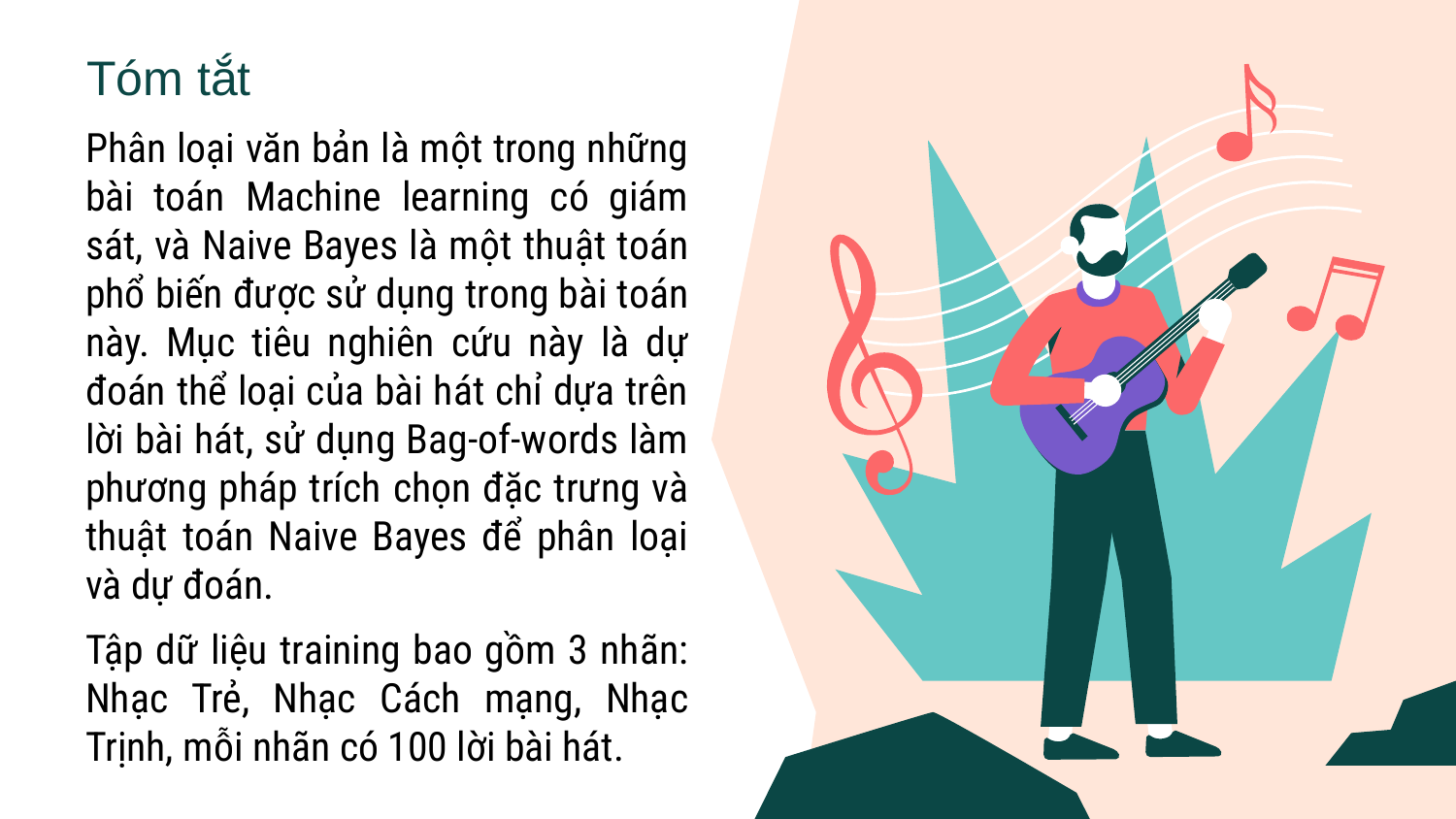

# Tóm tắt

Phân loại văn bản là một trong những bài toán Machine learning có giám sát, và Naive Bayes là một thuật toán phổ biến được sử dụng trong bài toán này. Mục tiêu nghiên cứu này là dự đoán thể loại của bài hát chỉ dựa trên lời bài hát, sử dụng Bag-of-words làm phương pháp trích chọn đặc trưng và thuật toán Naive Bayes để phân loại và dự đoán.
Tập dữ liệu training bao gồm 3 nhãn: Nhạc Trẻ, Nhạc Cách mạng, Nhạc Trịnh, mỗi nhãn có 100 lời bài hát.